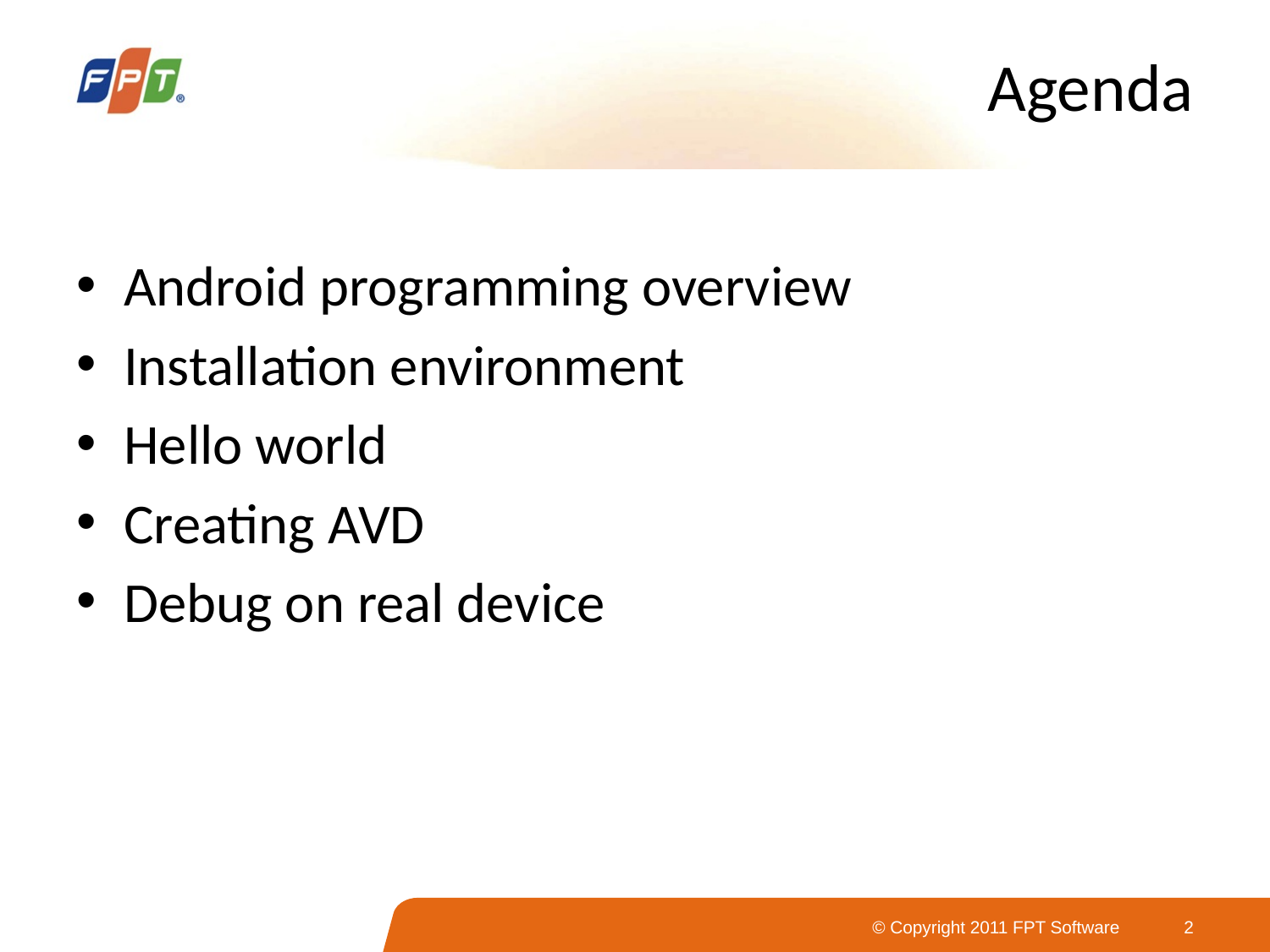

# Agenda
Android programming overview
Installation environment
Hello world
Creating AVD
Debug on real device